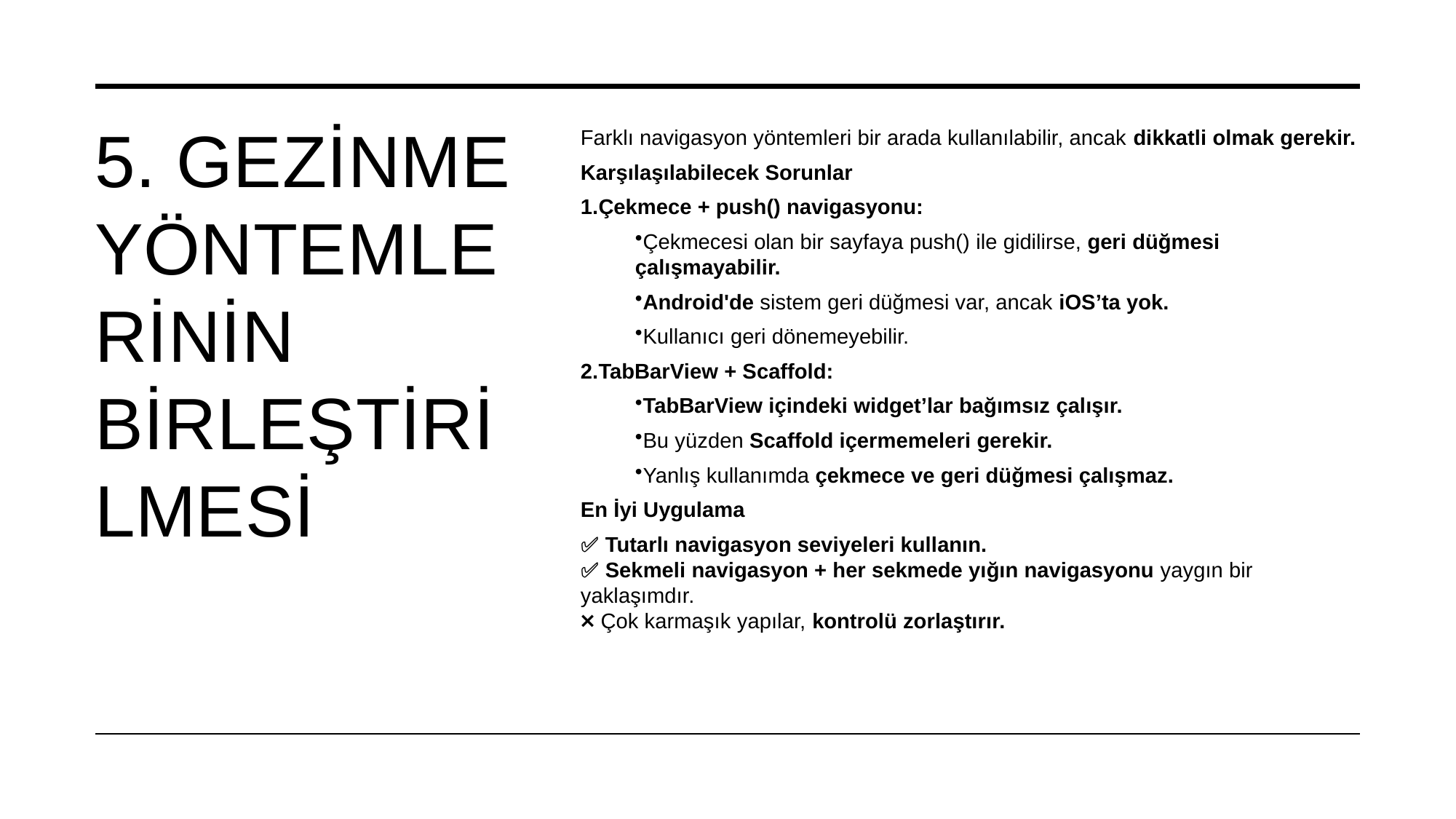

# 5. Gezinme yöntemlerinin birleştirilmesi
Farklı navigasyon yöntemleri bir arada kullanılabilir, ancak dikkatli olmak gerekir.
Karşılaşılabilecek Sorunlar
Çekmece + push() navigasyonu:
Çekmecesi olan bir sayfaya push() ile gidilirse, geri düğmesi çalışmayabilir.
Android'de sistem geri düğmesi var, ancak iOS’ta yok.
Kullanıcı geri dönemeyebilir.
TabBarView + Scaffold:
TabBarView içindeki widget’lar bağımsız çalışır.
Bu yüzden Scaffold içermemeleri gerekir.
Yanlış kullanımda çekmece ve geri düğmesi çalışmaz.
En İyi Uygulama
✅ Tutarlı navigasyon seviyeleri kullanın.
✅ Sekmeli navigasyon + her sekmede yığın navigasyonu yaygın bir yaklaşımdır.
❌ Çok karmaşık yapılar, kontrolü zorlaştırır.